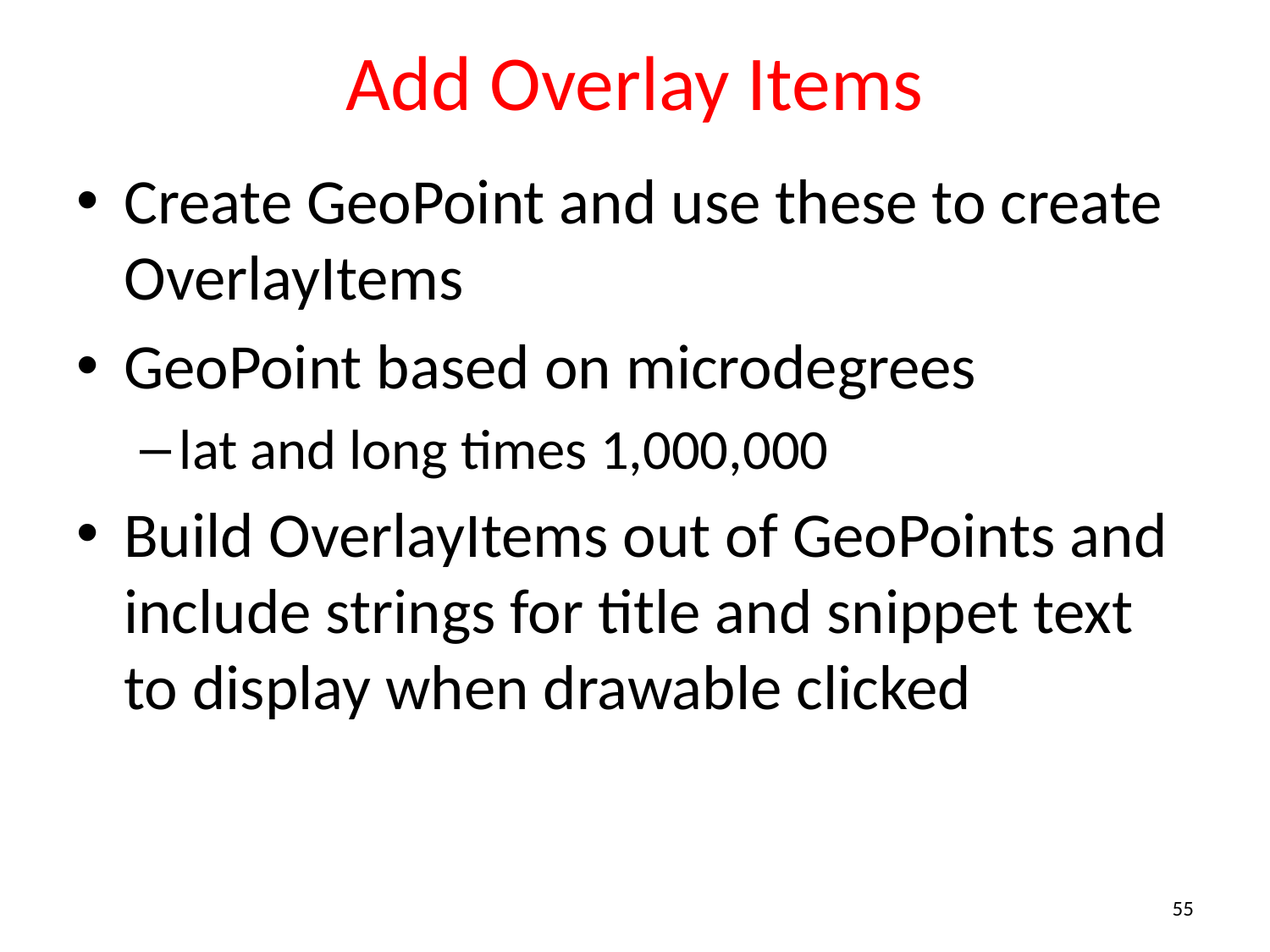

# Add Overlay Items
Create GeoPoint and use these to create OverlayItems
GeoPoint based on microdegrees
lat and long times 1,000,000
Build OverlayItems out of GeoPoints and include strings for title and snippet text to display when drawable clicked
55